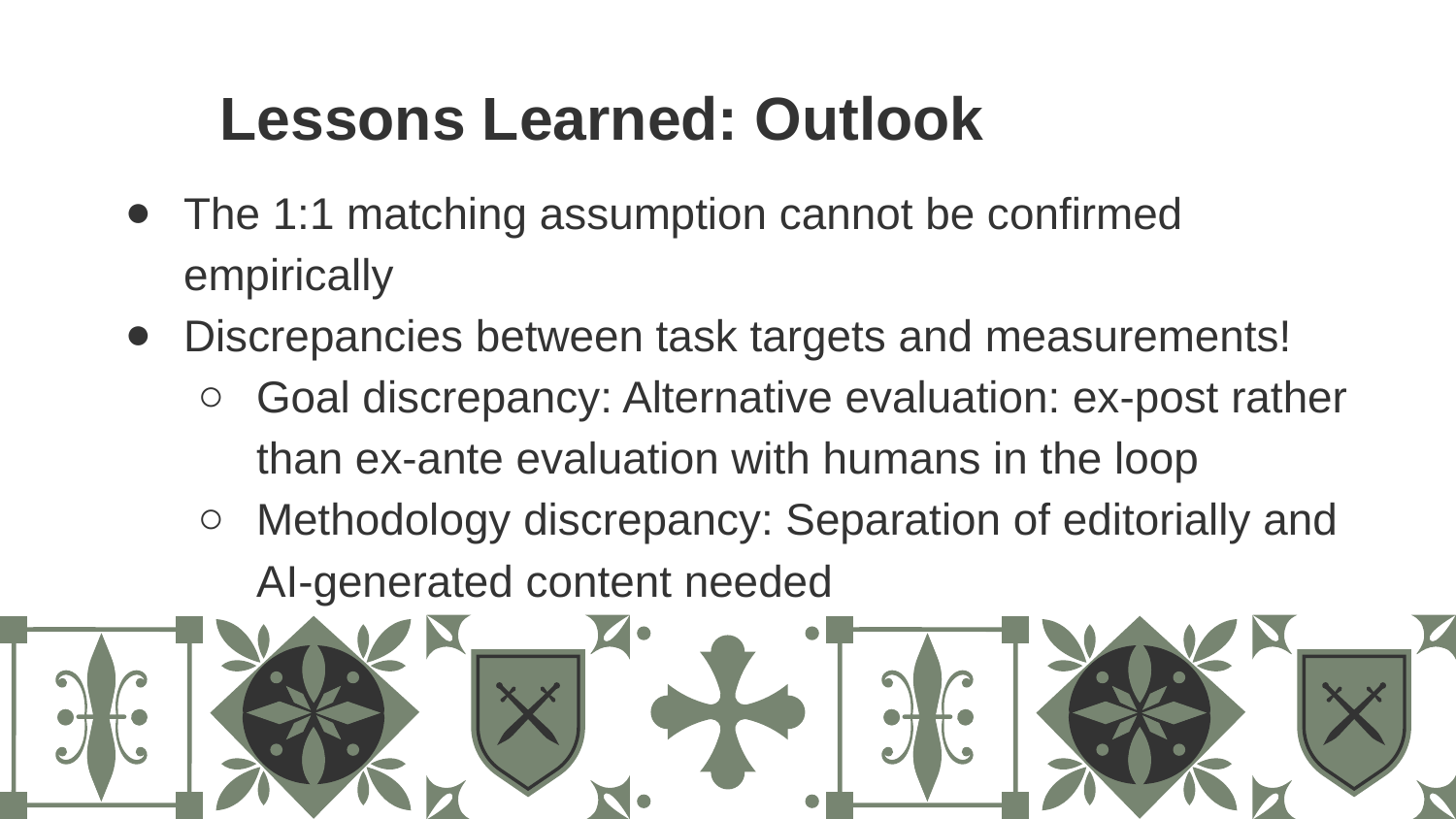

Lessons Learned: Outlook
# AWESOME WORDS
The 1:1 matching assumption cannot be confirmed empirically
Discrepancies between task targets and measurements!
Goal discrepancy: Alternative evaluation: ex-post rather than ex-ante evaluation with humans in the loop
Methodology discrepancy: Separation of editorially and AI-generated content needed